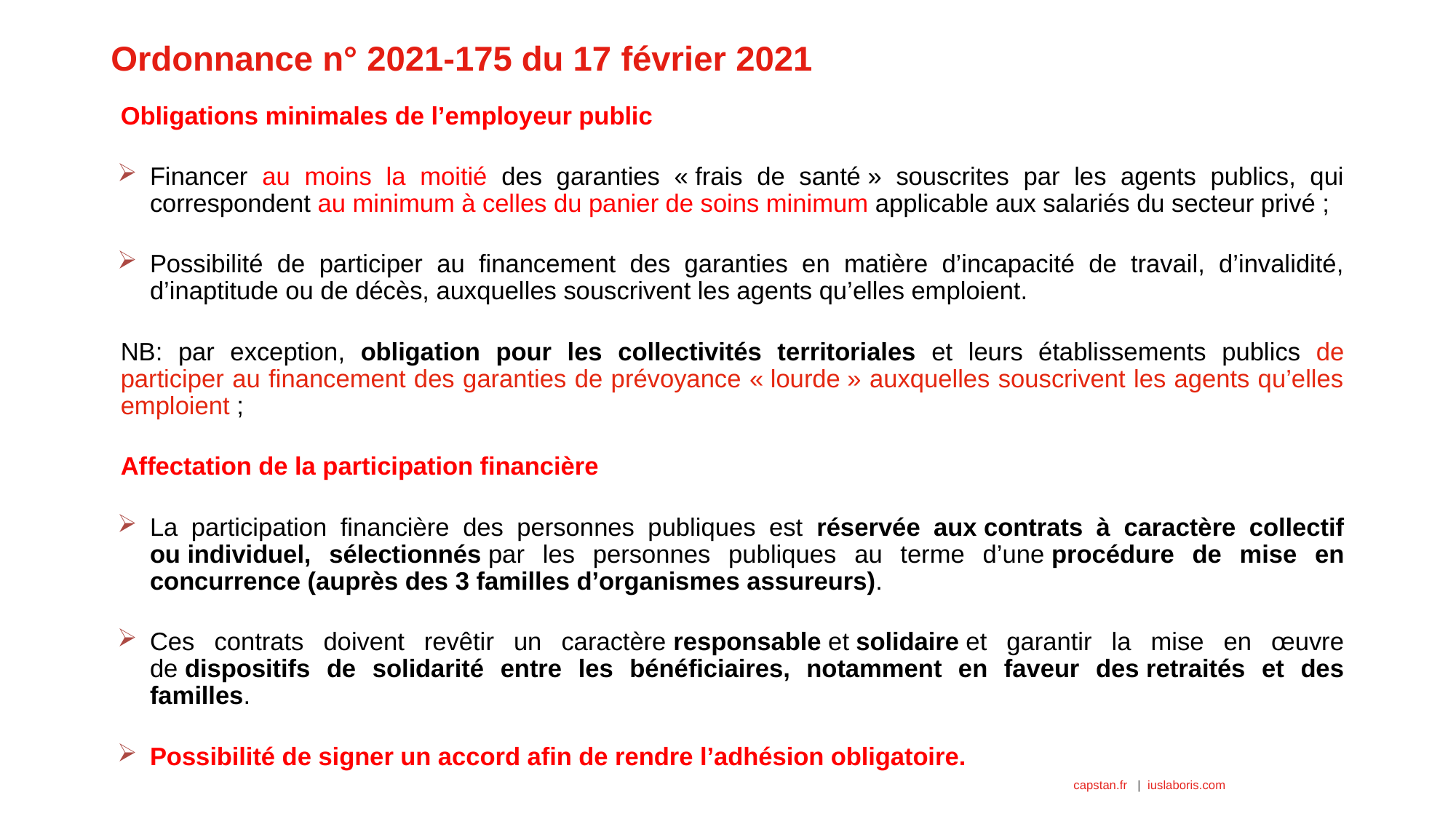

# Ordonnance n° 2021-175 du 17 février 2021
Obligations minimales de l’employeur public
Financer au moins la moitié des garanties « frais de santé » souscrites par les agents publics, qui correspondent au minimum à celles du panier de soins minimum applicable aux salariés du secteur privé ;
Possibilité de participer au financement des garanties en matière d’incapacité de travail, d’invalidité, d’inaptitude ou de décès, auxquelles souscrivent les agents qu’elles emploient.​
NB: par exception, obligation pour les collectivités territoriales et leurs établissements publics de participer au financement des garanties de prévoyance « lourde » auxquelles souscrivent les agents qu’elles emploient ;​
Affectation de la participation financière​
La participation financière des personnes publiques est réservée aux contrats à caractère collectif ou individuel, sélectionnés par les personnes publiques au terme d’une procédure de mise en concurrence (auprès des 3 familles d’organismes assureurs). ​
Ces contrats doivent revêtir un caractère responsable et solidaire et garantir la mise en œuvre de dispositifs de solidarité entre les bénéficiaires, notamment en faveur des retraités et des familles.​
Possibilité de signer un accord afin de rendre l’adhésion obligatoire.

6